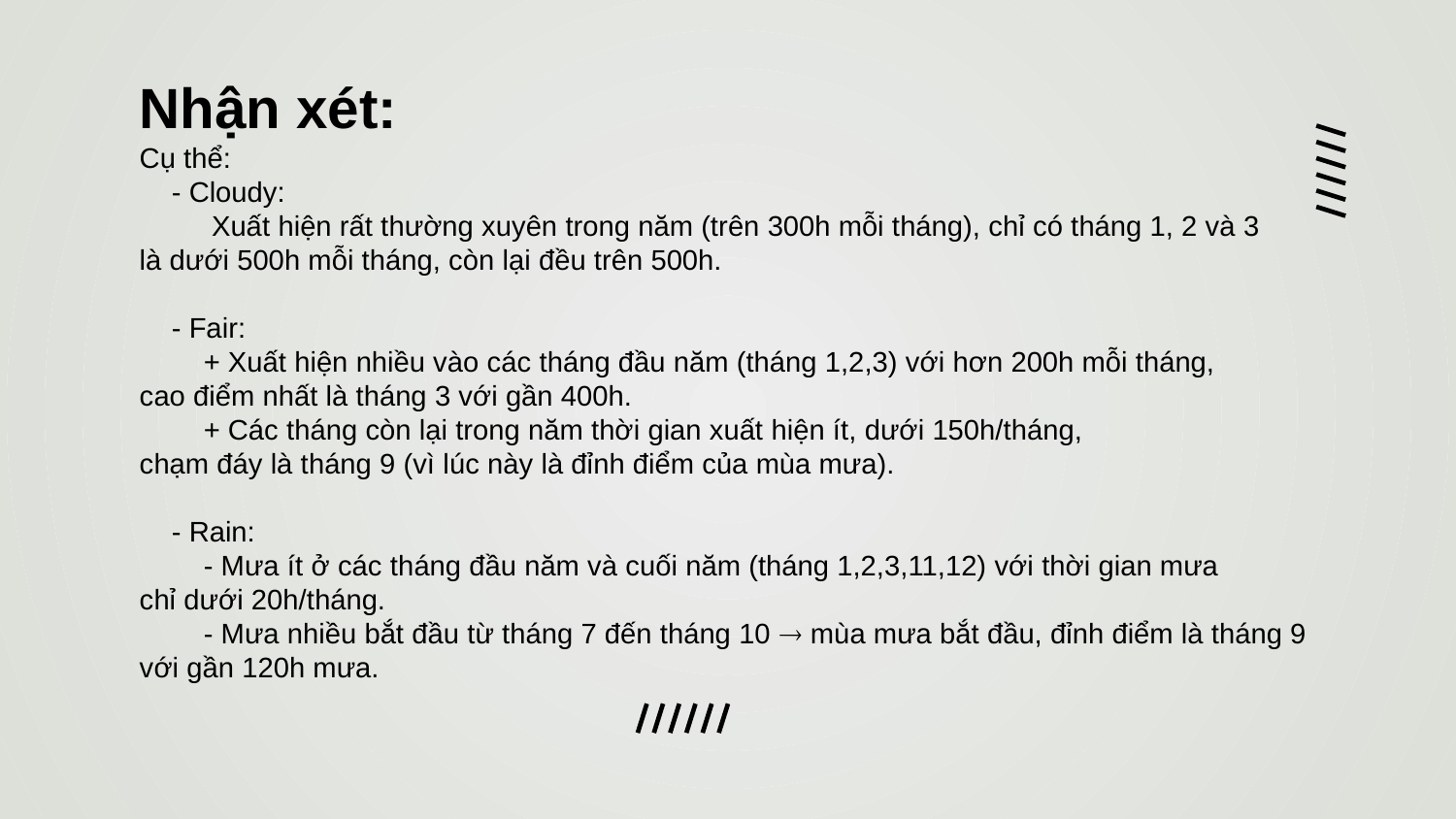

Nhận xét:
Cụ thể:
    - Cloudy:
         Xuất hiện rất thường xuyên trong năm (trên 300h mỗi tháng), chỉ có tháng 1, 2 và 3
là dưới 500h mỗi tháng, còn lại đều trên 500h.

    - Fair:
        + Xuất hiện nhiều vào các tháng đầu năm (tháng 1,2,3) với hơn 200h mỗi tháng,
cao điểm nhất là tháng 3 với gần 400h.
        + Các tháng còn lại trong năm thời gian xuất hiện ít, dưới 150h/tháng,
chạm đáy là tháng 9 (vì lúc này là đỉnh điểm của mùa mưa).

    - Rain:
        - Mưa ít ở các tháng đầu năm và cuối năm (tháng 1,2,3,11,12) với thời gian mưa
chỉ dưới 20h/tháng.
        - Mưa nhiều bắt đầu từ tháng 7 đến tháng 10 → mùa mưa bắt đầu, đỉnh điểm là tháng 9
với gần 120h mưa.